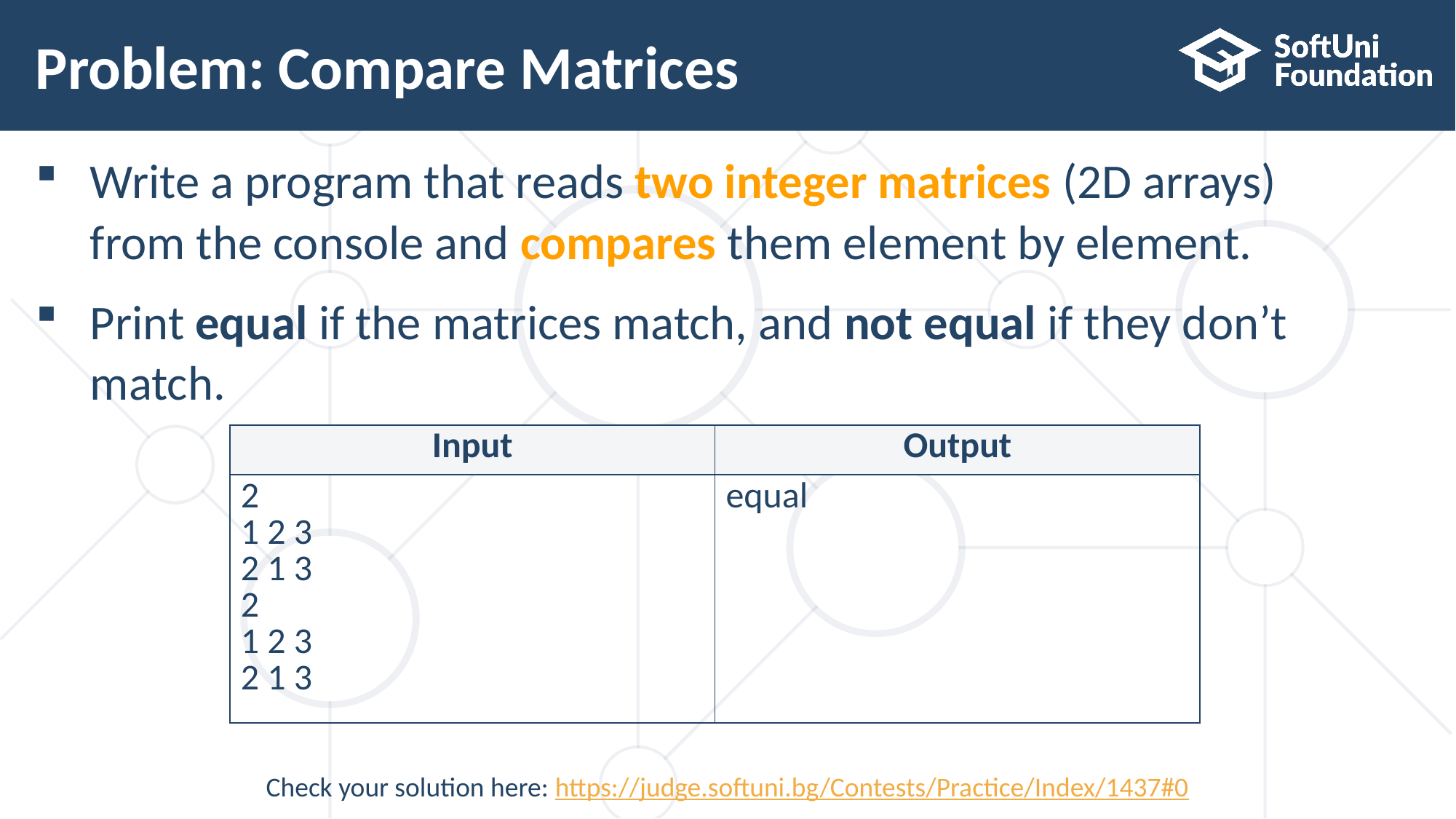

# Problem: Compare Matrices
Write a program that reads two integer matrices (2D arrays) from the console and compares them element by element.
Print equal if the matrices match, and not equal if they don’t match.
| Input | Output |
| --- | --- |
| 2 1 2 3 2 1 3 2 1 2 3 2 1 3 | equal |
Check your solution here: https://judge.softuni.bg/Contests/Practice/Index/1437#0